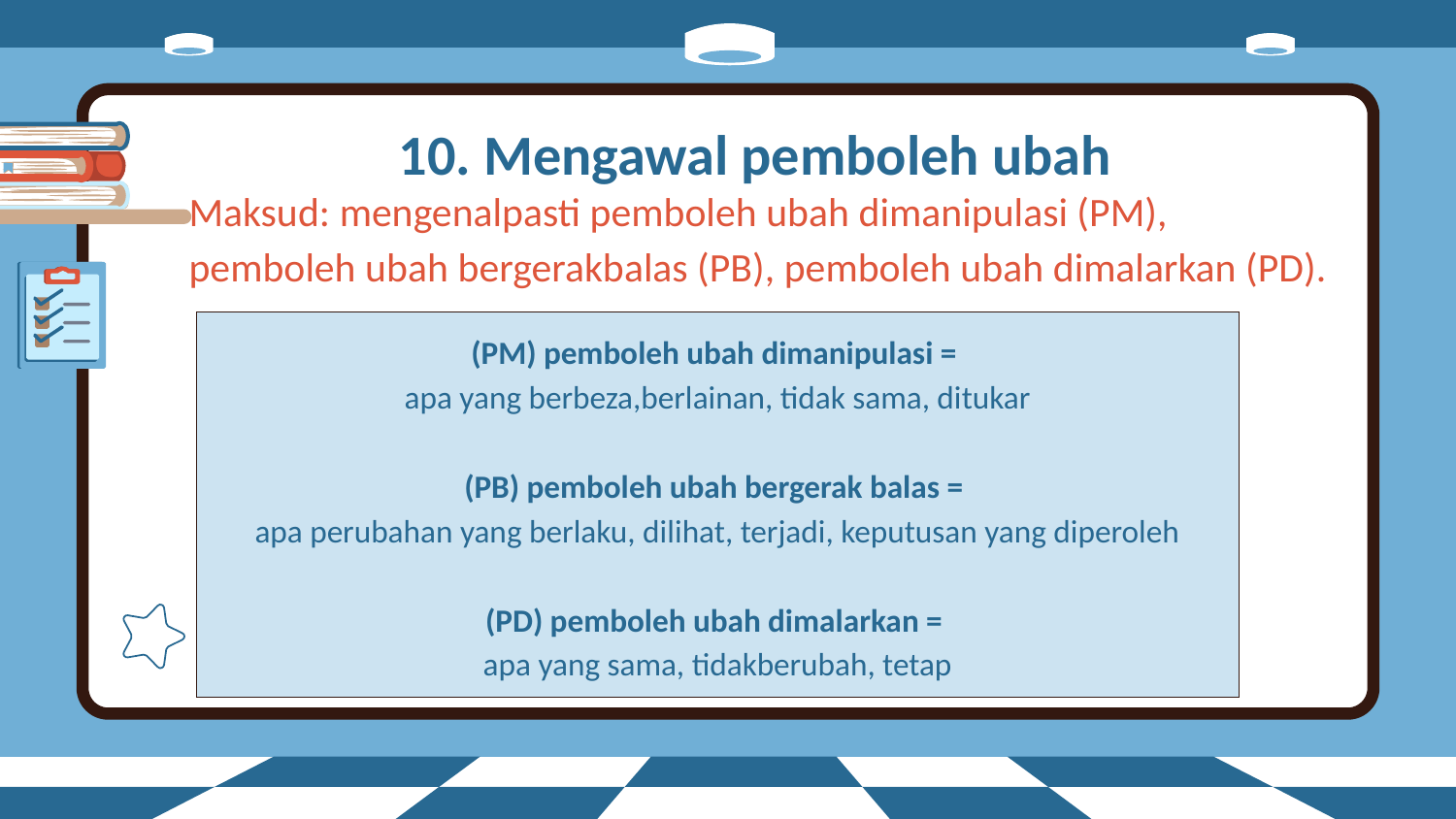

10. Mengawal pemboleh ubah

# Maksud: mengenalpasti pemboleh ubah dimanipulasi (PM), pemboleh ubah bergerakbalas (PB), pemboleh ubah dimalarkan (PD).

(PM) pemboleh ubah dimanipulasi =
apa yang berbeza,berlainan, tidak sama, ditukar

(PB) pemboleh ubah bergerak balas =
apa perubahan yang berlaku, dilihat, terjadi, keputusan yang diperoleh

(PD) pemboleh ubah dimalarkan =
apa yang sama, tidakberubah, tetap